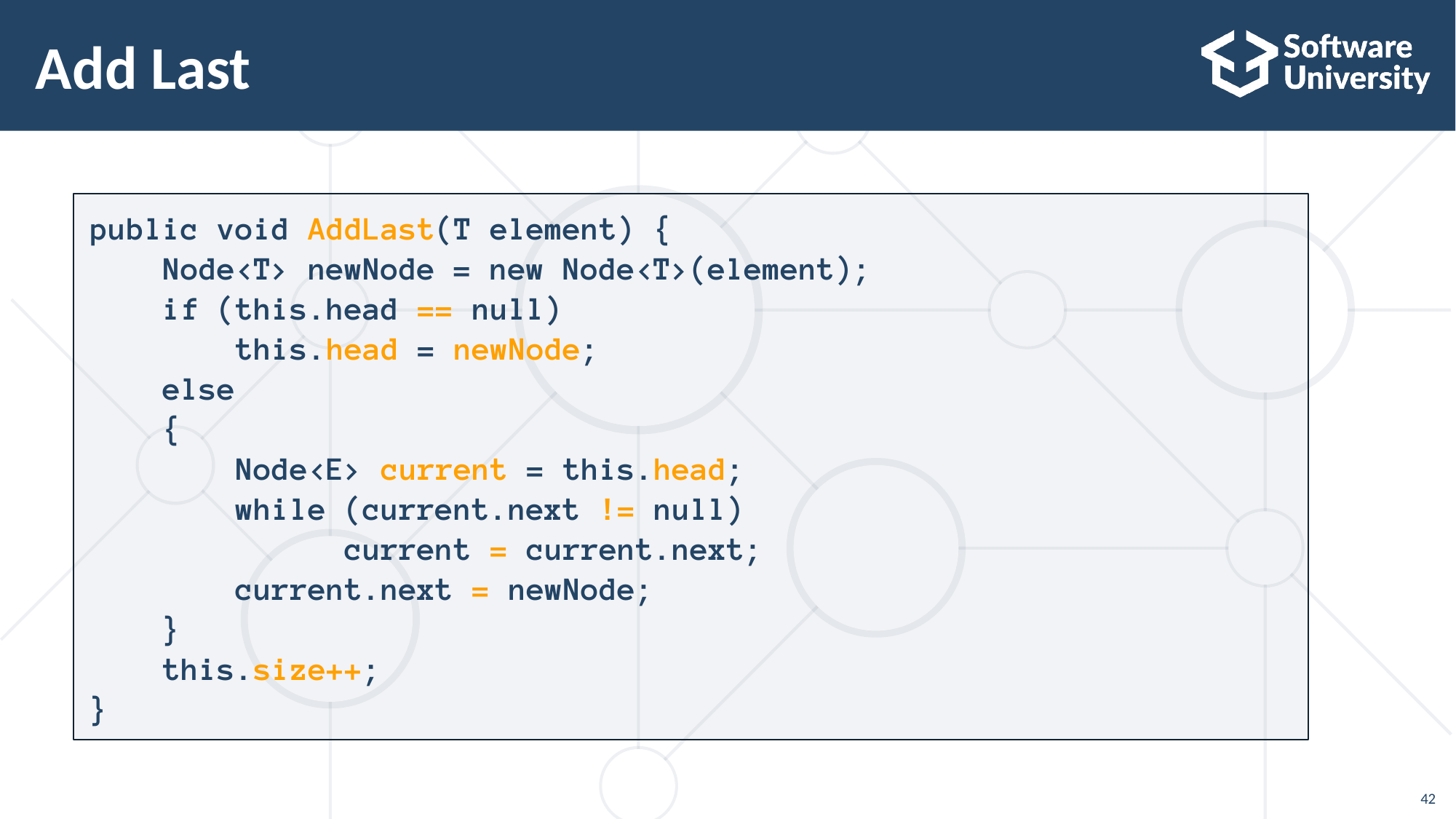

# Add Last
public void AddLast(T element) {
    Node<T> newNode = new Node<T>(element);
    if (this.head == null)
        this.head = newNode;
    else
    {
        Node<E> current = this.head;
        while (current.next != null)
              current = current.next;
        current.next = newNode;
    }
    this.size++;
}
42